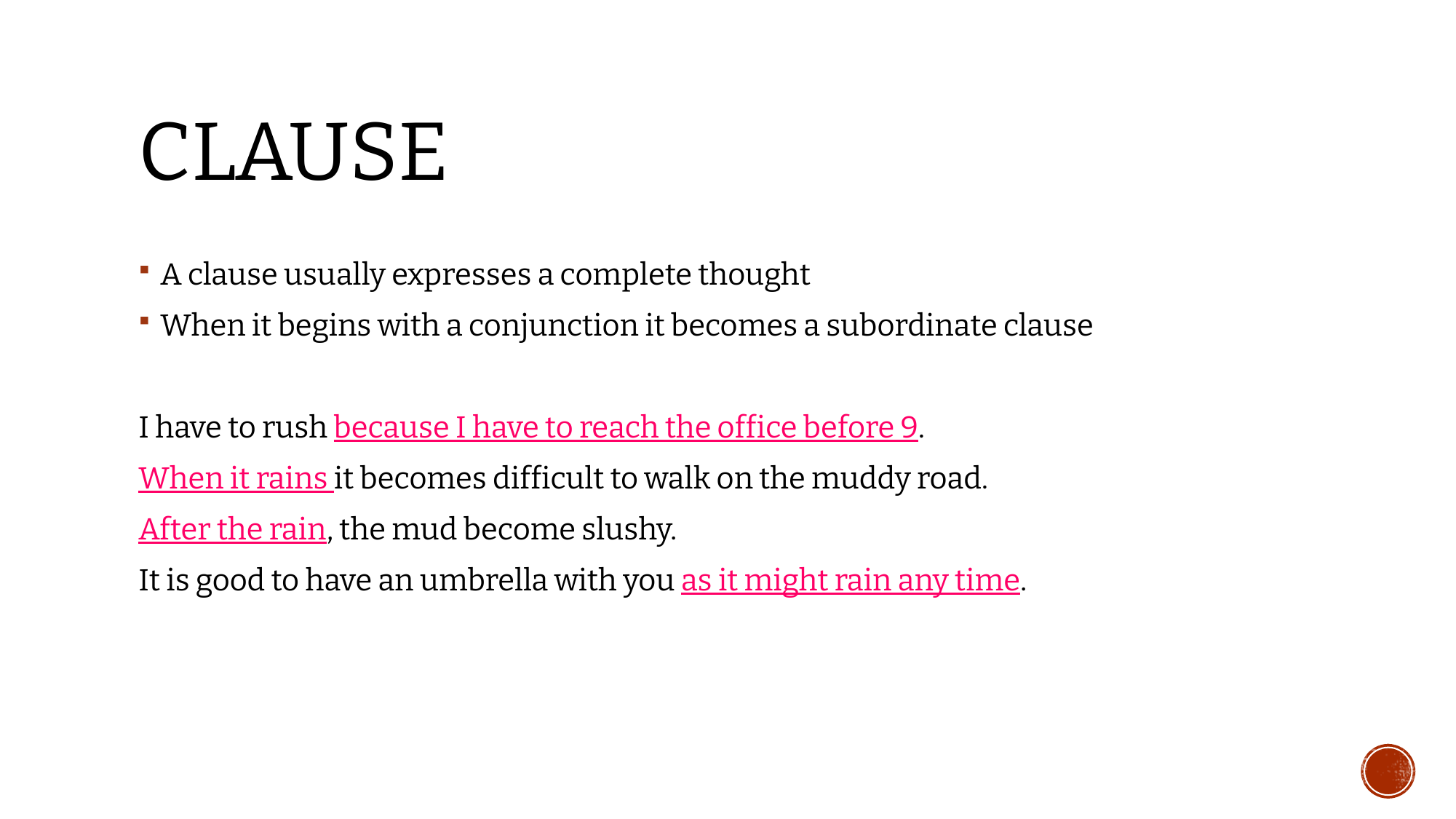

# Clause
A clause usually expresses a complete thought
When it begins with a conjunction it becomes a subordinate clause

I have to rush because I have to reach the office before 9.
When it rains it becomes difficult to walk on the muddy road.
After the rain, the mud become slushy.
It is good to have an umbrella with you as it might rain any time.